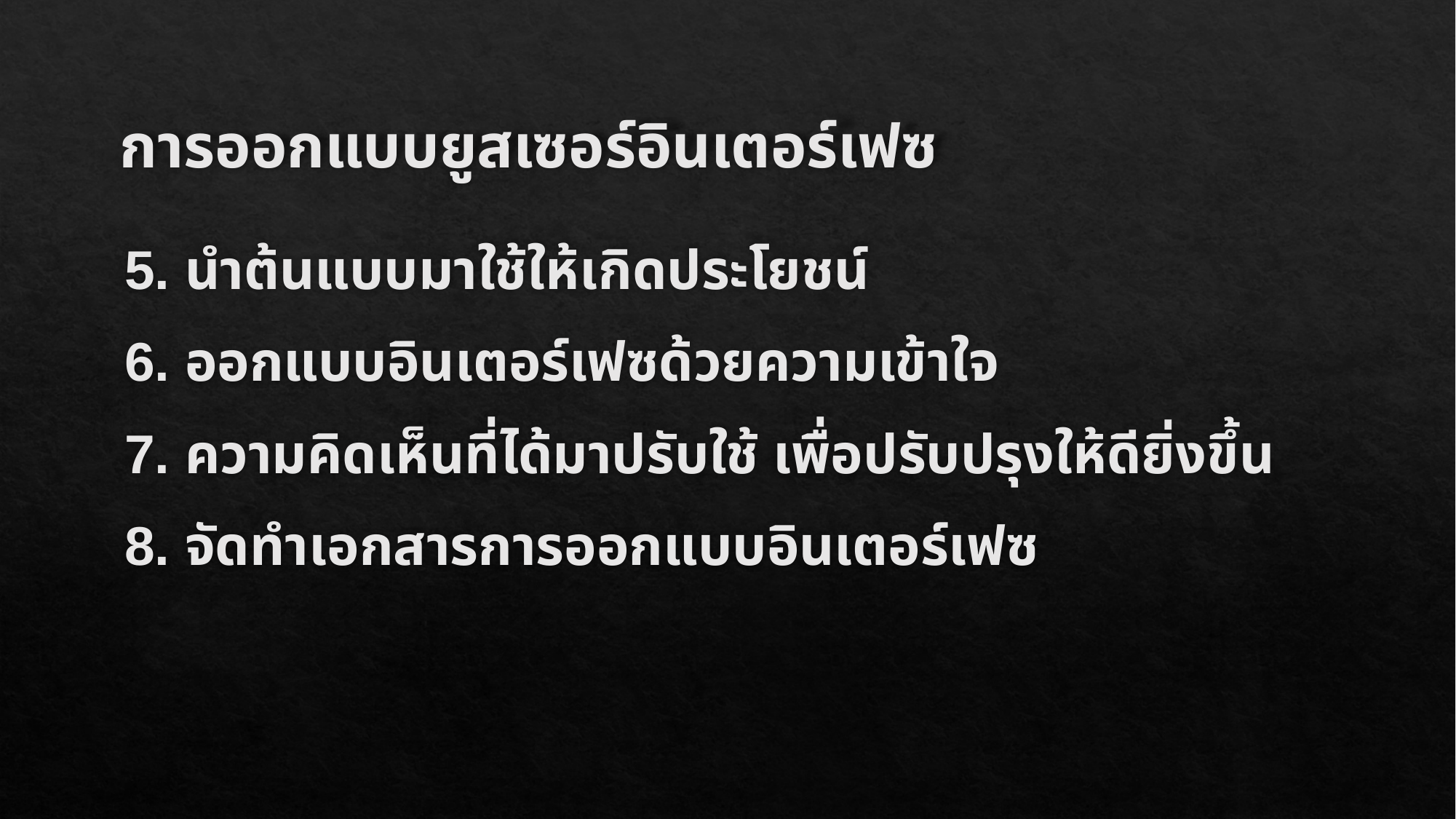

# การออกแบบยูสเซอร์อินเตอร์เฟซ
5. นำต้นแบบมาใช้ให้เกิดประโยชน์
6. ออกแบบอินเตอร์เฟซด้วยความเข้าใจ
7. ความคิดเห็นที่ได้มาปรับใช้ เพื่อปรับปรุงให้ดียิ่งขึ้น
8. จัดทำเอกสารการออกแบบอินเตอร์เฟซ